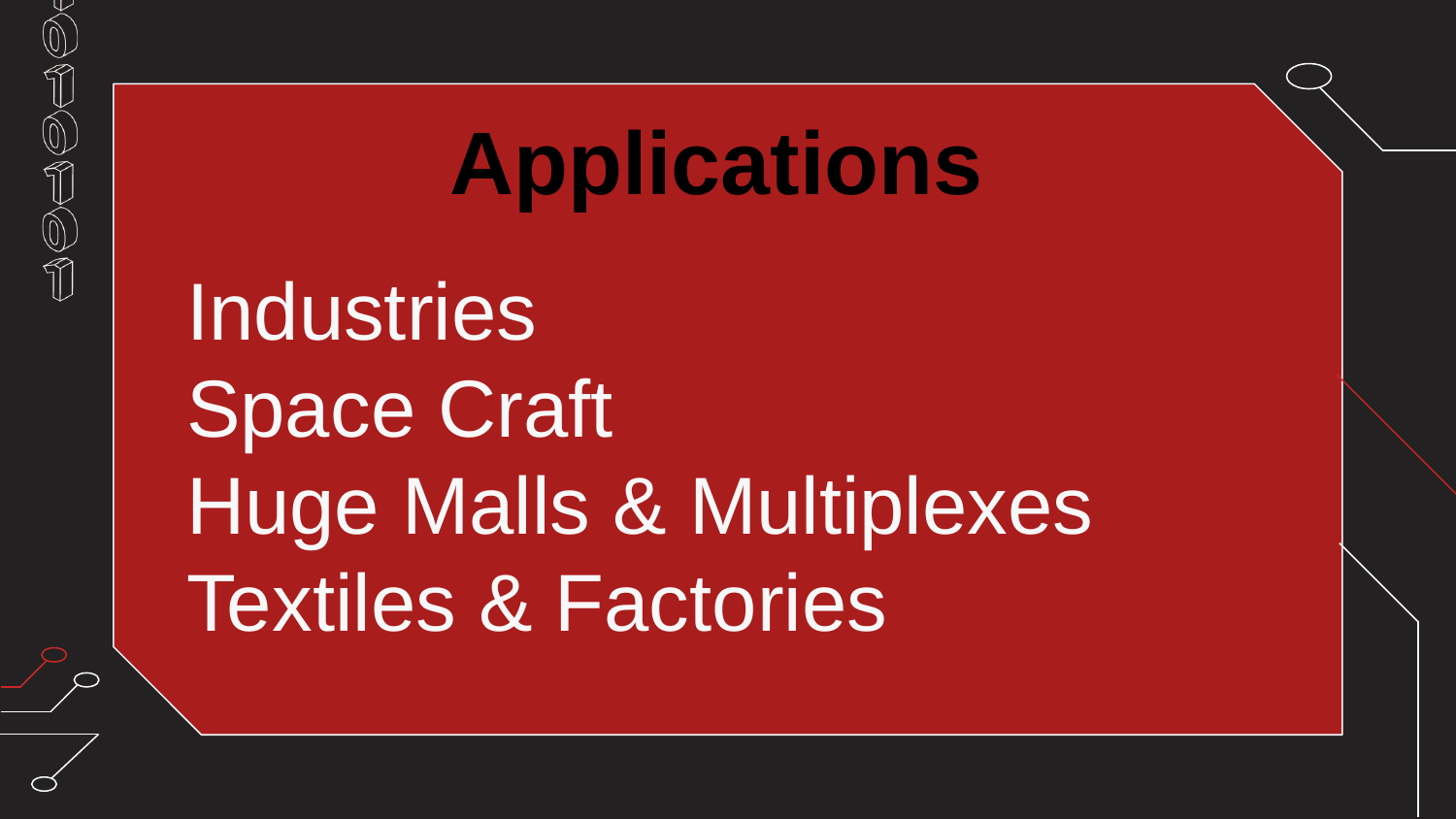

Applications
# Industries Space Craft Huge Malls & Multiplexes Textiles & Factories